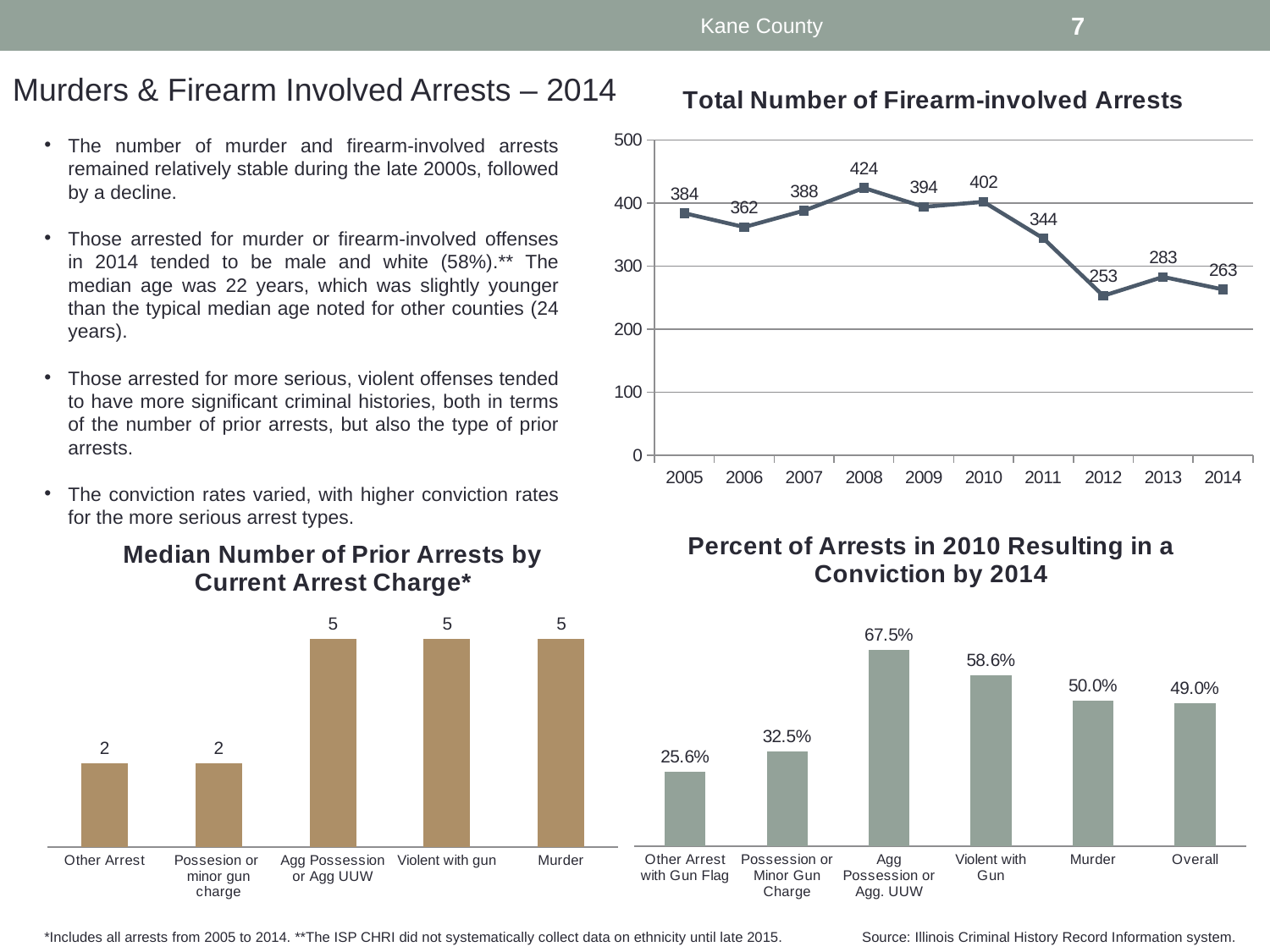

Kane County
7
Murders & Firearm Involved Arrests – 2014

[unsupported chart]

The number of murder and firearm-involved arrests remained relatively stable during the late 2000s, followed by a decline.

Those arrested for murder or firearm-involved offenses in 2014 tended to be male and white (58%).** The median age was 22 years, which was slightly younger than the typical median age noted for other counties (24 years).

Those arrested for more serious, violent offenses tended to have more significant criminal histories, both in terms of the number of prior arrests, but also the type of prior arrests.

The conviction rates varied, with higher conviction rates for the more serious arrest types.

### Chart: Median Number of Prior Arrests by Current Arrest Charge*

| Category | Kane |
|---|---|
| Other Arrest | 2.0 |
| Possesion or
minor gun charge | 2.0 |
| Agg Possession
or Agg UUW | 5.0 |
| Violent with gun | 5.0 |
| Murder | 5.0 |

### Chart: Percent of Arrests in 2010 Resulting in a Conviction by 2014

| Category | Kane |
|---|---|
| Other Arrest with Gun Flag | 0.2564102564102564 |
| Possession or Minor Gun Charge | 0.32478632478632474 |
| Agg Possession or Agg. UUW | 0.6753246753246753 |
| Violent with Gun | 0.5862068965517241 |
| Murder | 0.5 |
| Overall | 0.4900497512437811 |
*Includes all arrests from 2005 to 2014. **The ISP CHRI did not systematically collect data on ethnicity until late 2015.
Source: Illinois Criminal History Record Information system.